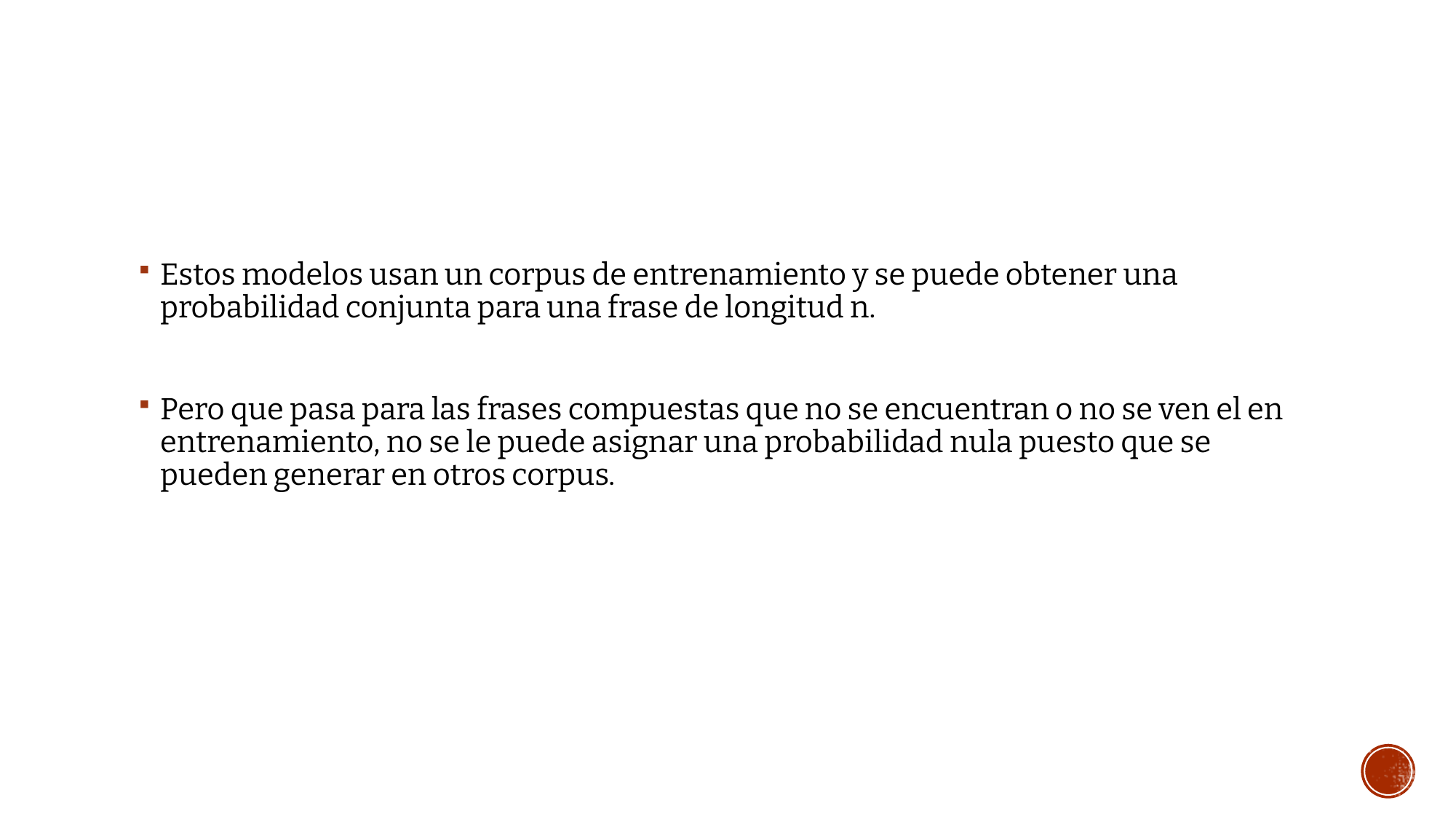

Estos modelos usan un corpus de entrenamiento y se puede obtener una probabilidad conjunta para una frase de longitud n.

Pero que pasa para las frases compuestas que no se encuentran o no se ven el en entrenamiento, no se le puede asignar una probabilidad nula puesto que se pueden generar en otros corpus.